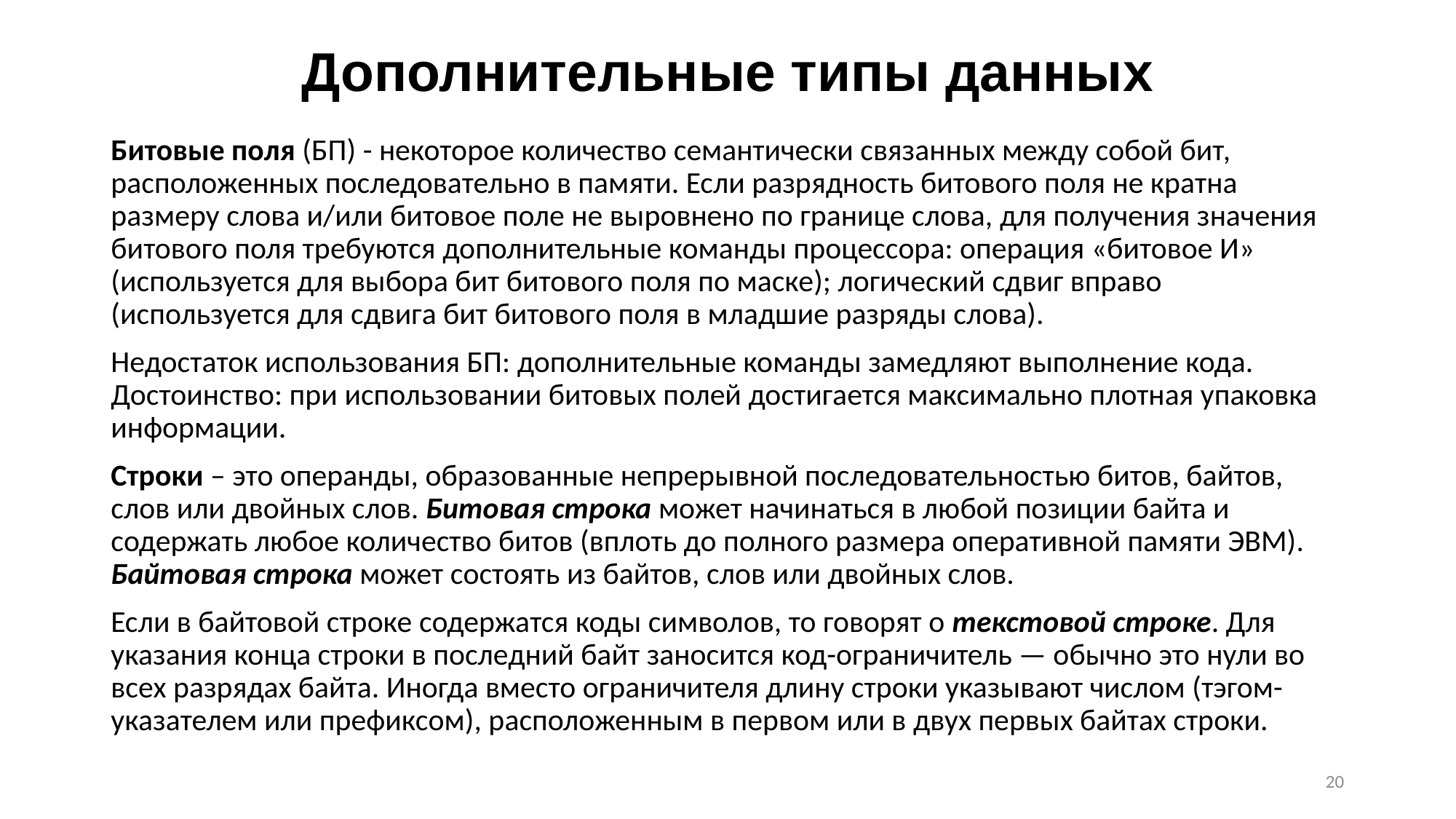

# Дополнительные типы данных
Битовые поля (БП) - некоторое количество семантически связанных между собой бит, расположенных последовательно в памяти. Если разрядность битового поля не кратна размеру слова и/или битовое поле не выровнено по границе слова, для получения значения битового поля требуются дополнительные команды процессора: операция «битовое И» (используется для выбора бит битового поля по маске); логический сдвиг вправо (используется для сдвига бит битового поля в младшие разряды слова).
Недостаток использования БП: дополнительные команды замедляют выполнение кода. Достоинство: при использовании битовых полей достигается максимально плотная упаковка информации.
Строки – это операнды, образованные непрерывной последовательностью битов, байтов, слов или двойных слов. Битовая строка может начинаться в любой позиции байта и содержать любое количество битов (вплоть до полного размера оперативной памяти ЭВМ). Байтовая строка может состоять из байтов, слов или двойных слов.
Если в байтовой строке содержатся коды символов, то говорят о текстовой строке. Для указания конца строки в последний байт заносится код-ограничитель — обычно это нули во всех разрядах байта. Иногда вместо ограничителя длину строки указывают числом (тэгом-указателем или префиксом), расположенным в первом или в двух первых байтах строки.
20